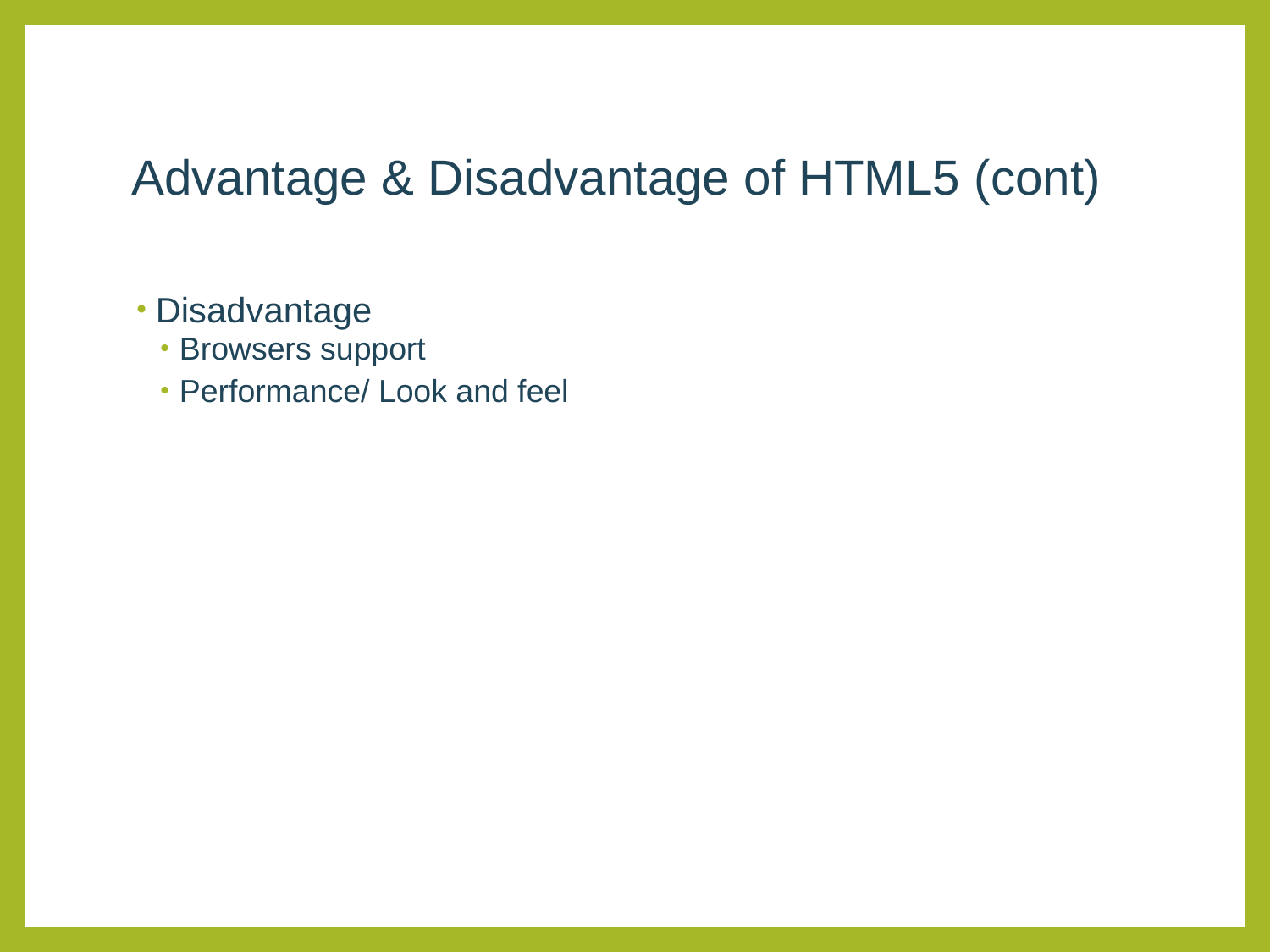

# Advantage & Disadvantage of HTML5 (cont)
Disadvantage
Browsers support
Performance/ Look and feel